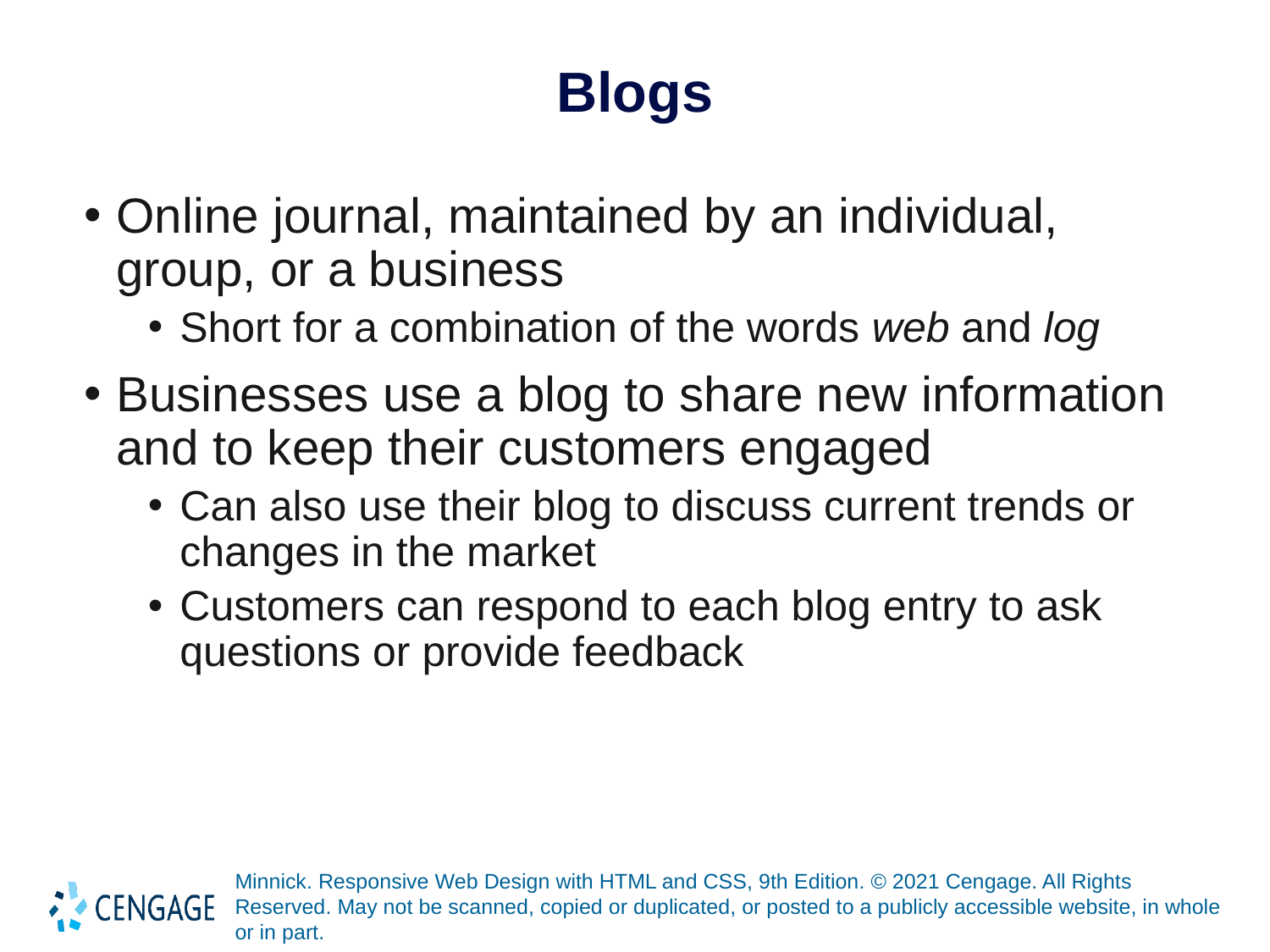

# Blogs
Online journal, maintained by an individual, group, or a business
Short for a combination of the words web and log
Businesses use a blog to share new information and to keep their customers engaged
Can also use their blog to discuss current trends or changes in the market
Customers can respond to each blog entry to ask questions or provide feedback
Minnick. Responsive Web Design with HTML and CSS, 9th Edition. © 2021 Cengage. All Rights Reserved. May not be scanned, copied or duplicated, or posted to a publicly accessible website, in whole or in part.